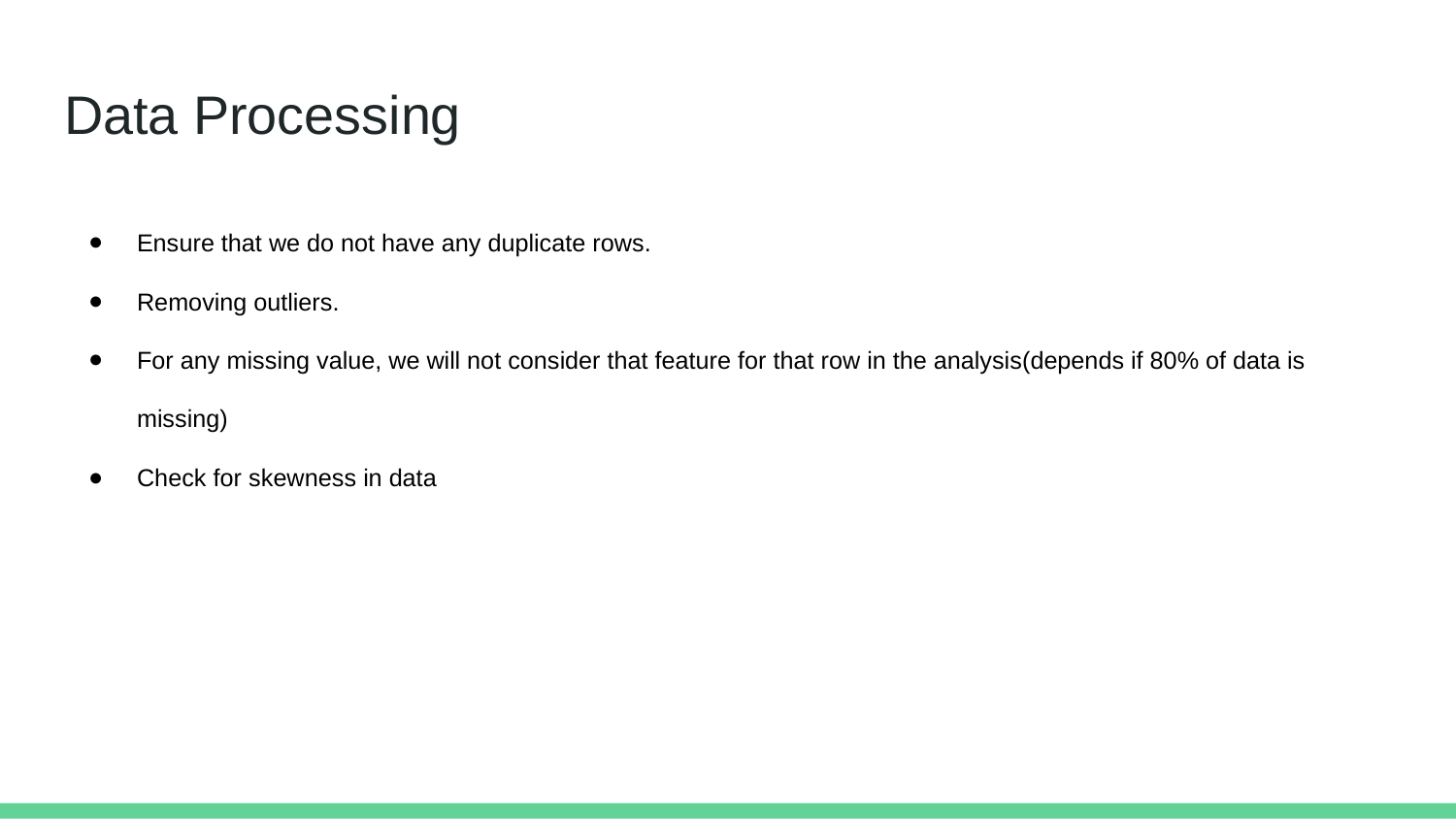

# Data Processing
Ensure that we do not have any duplicate rows.
Removing outliers.
For any missing value, we will not consider that feature for that row in the analysis(depends if 80% of data is missing)
Check for skewness in data